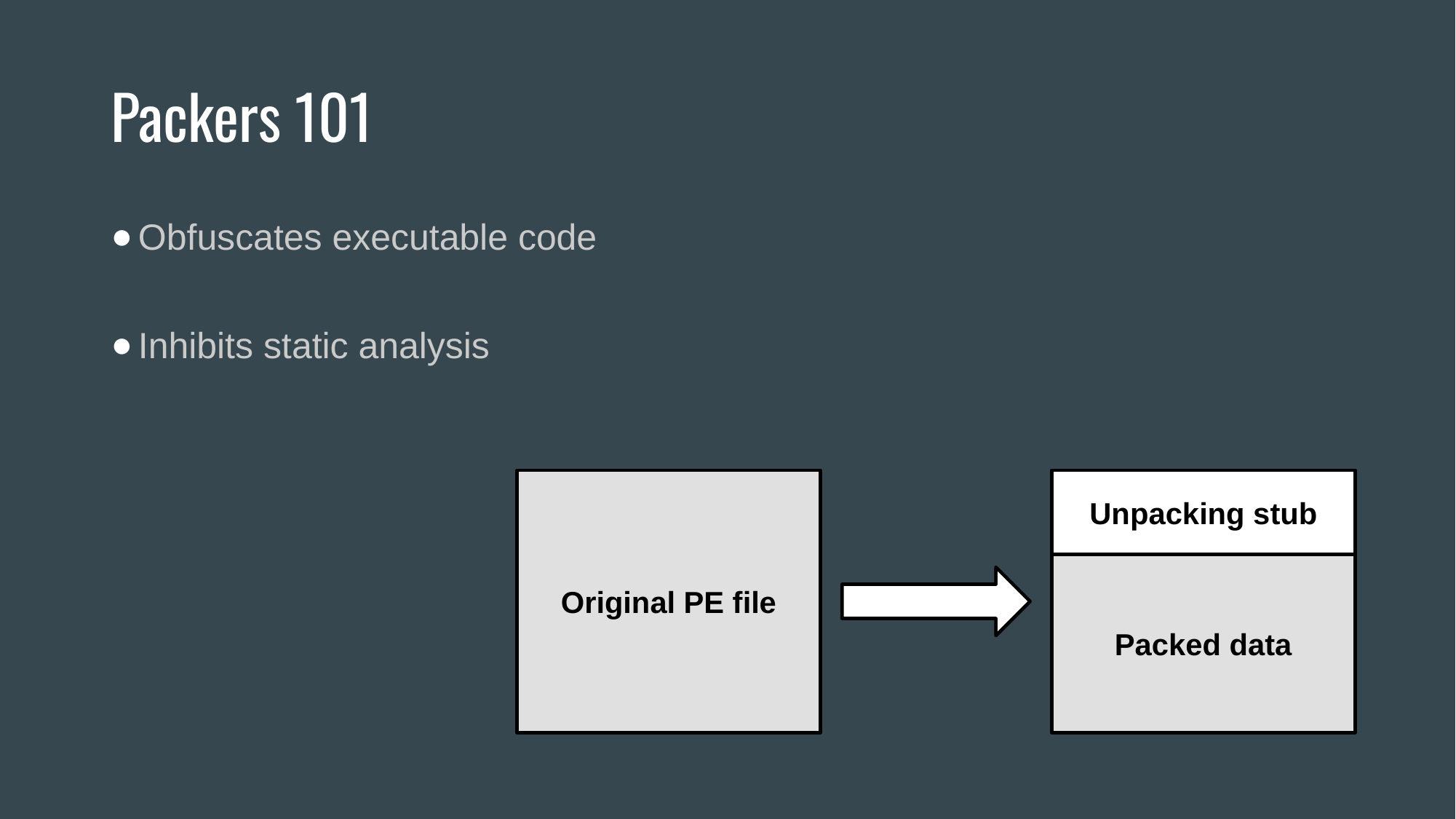

# Packers 101
Obfuscates executable code

Inhibits static analysis
Unpacking stub
Original PE file
Packed data